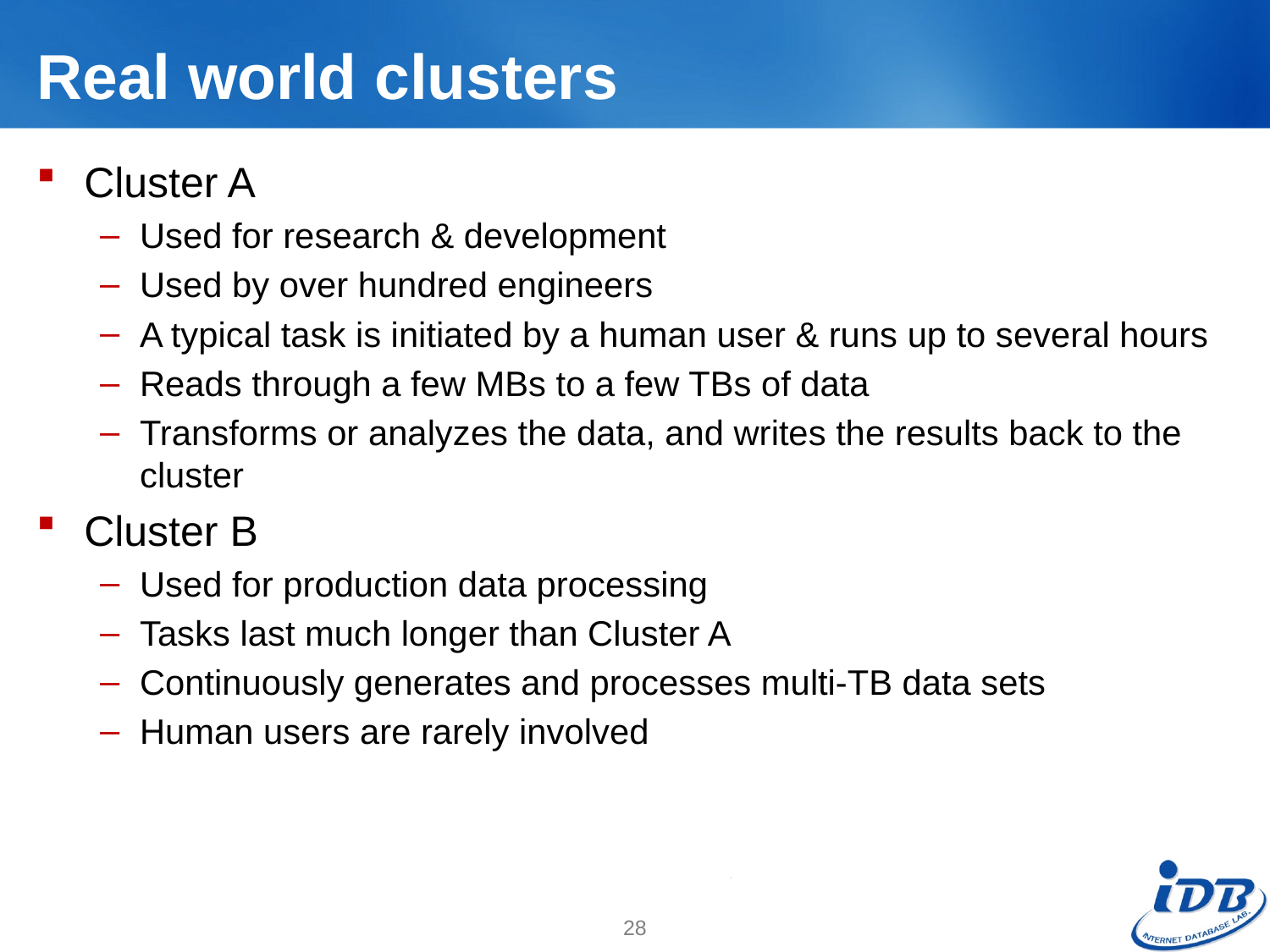

# Real world clusters
Cluster A
Used for research & development
Used by over hundred engineers
A typical task is initiated by a human user & runs up to several hours
Reads through a few MBs to a few TBs of data
Transforms or analyzes the data, and writes the results back to the cluster
Cluster B
Used for production data processing
Tasks last much longer than Cluster A
Continuously generates and processes multi-TB data sets
Human users are rarely involved
28